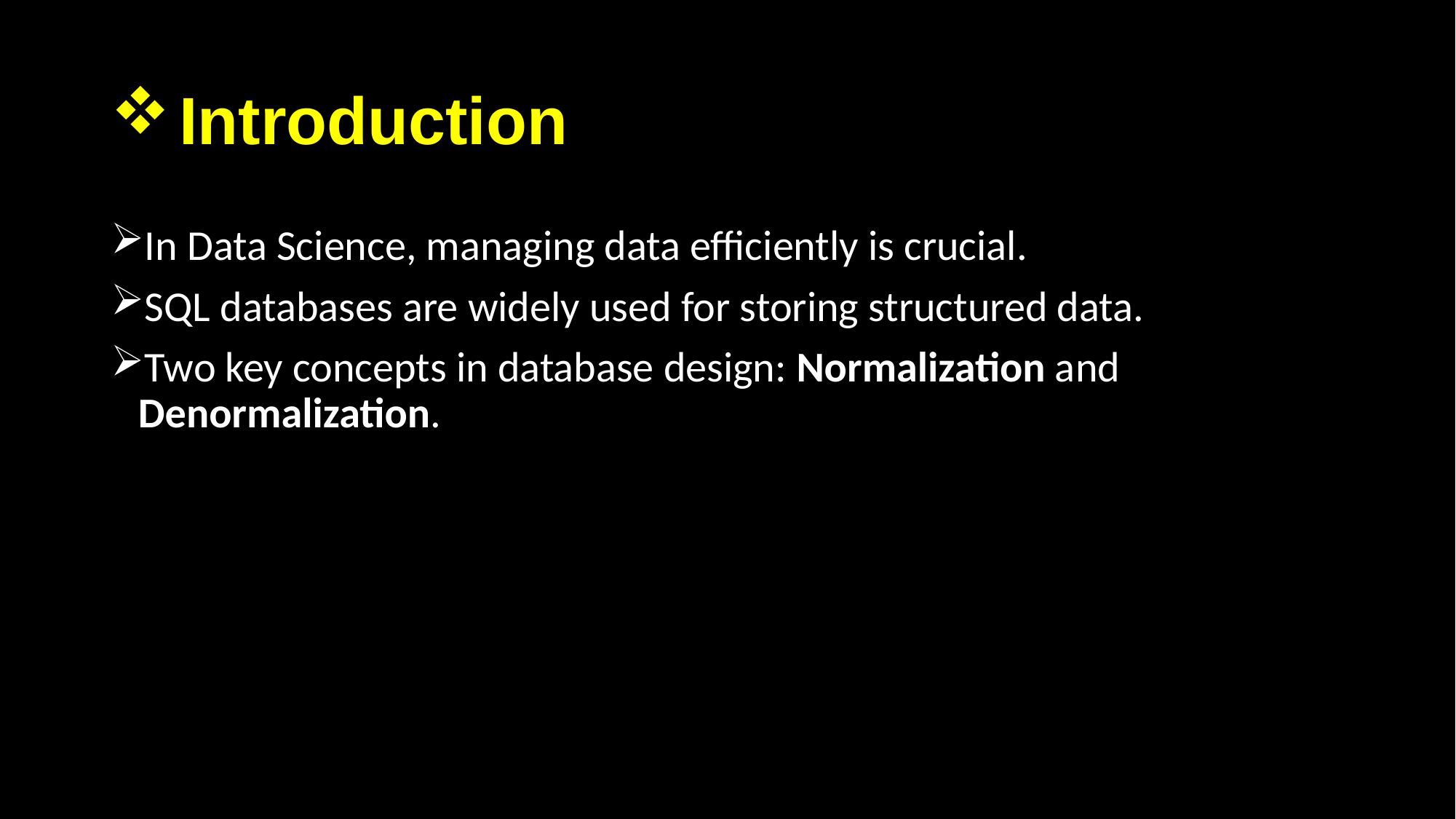

# Introduction
In Data Science, managing data efficiently is crucial.
SQL databases are widely used for storing structured data.
Two key concepts in database design: Normalization and Denormalization.